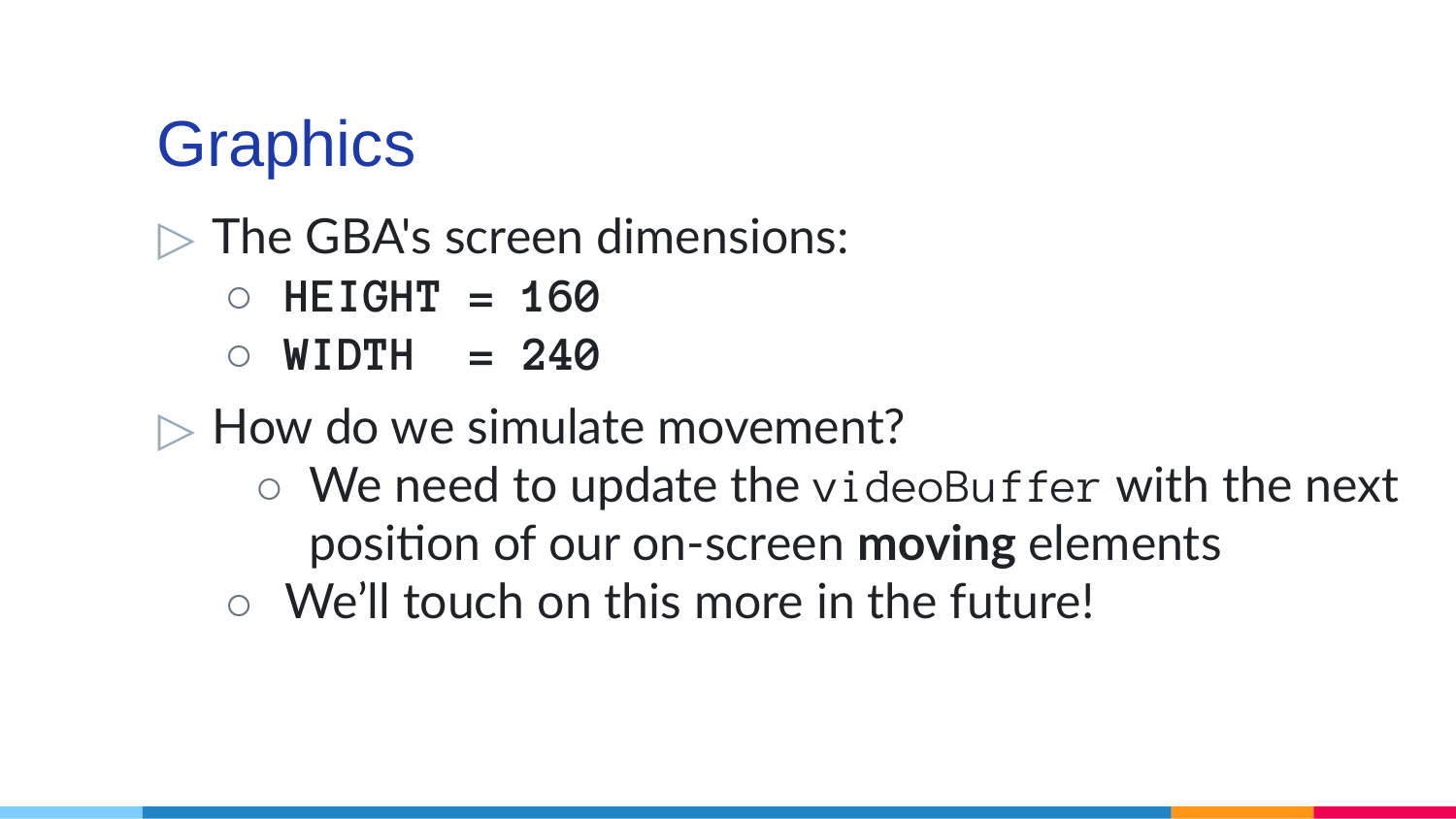

# Graphics
The GBA's screen dimensions:
HEIGHT = 160
WIDTH  = 240
How do we simulate movement?
We need to update the videoBuffer with the next position of our on-screen moving elements
We’ll touch on this more in the future!